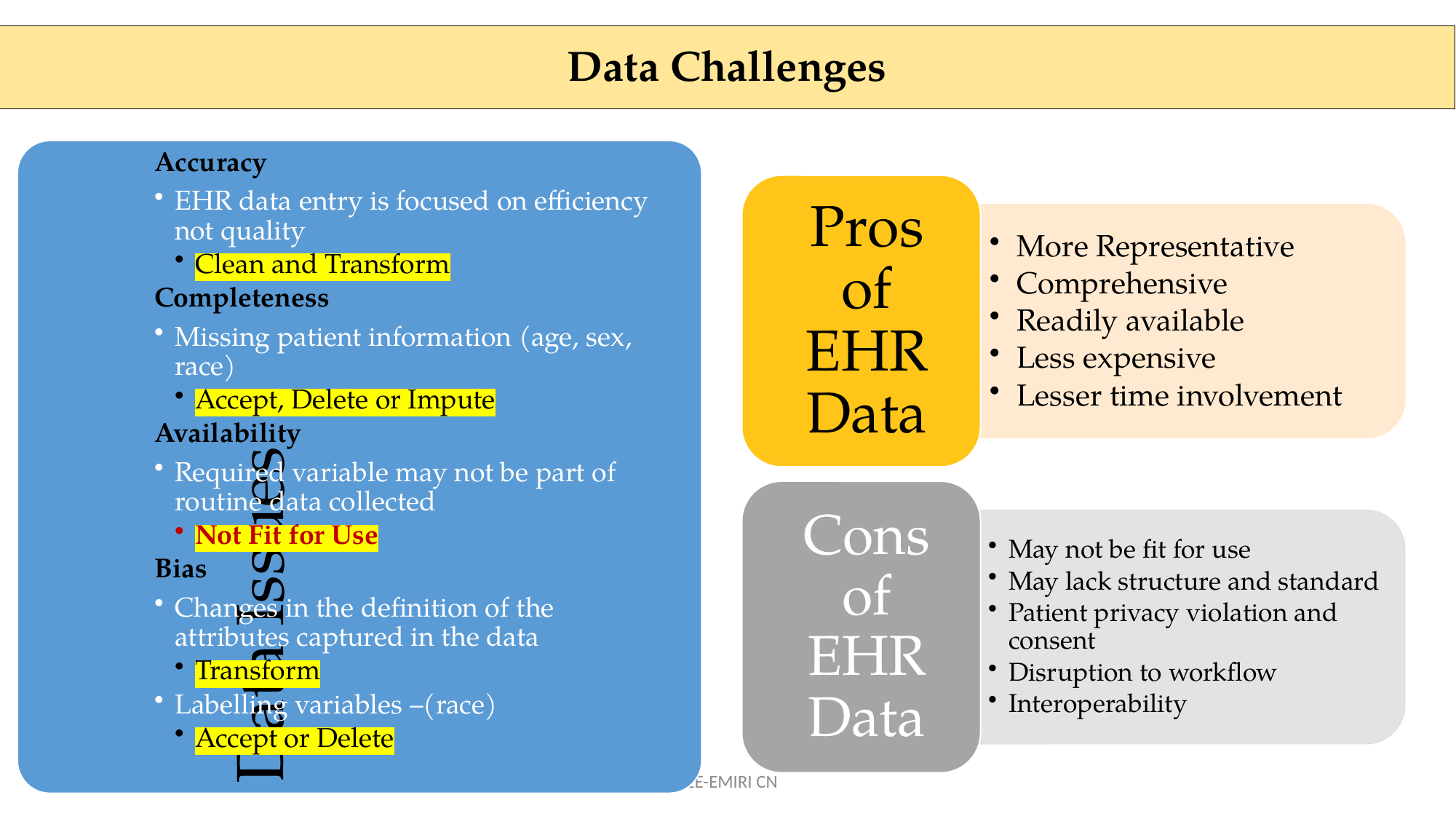

# Data Challenges
Data Issues
Accuracy
EHR data entry is focused on efficiency not quality
Clean and Transform
Completeness
Missing patient information (age, sex, race)
Accept, Delete or Impute
Availability
Required variable may not be part of routine data collected
Not Fit for Use
Bias
Changes in the definition of the attributes captured in the data
Transform
Labelling variables –(race)
Accept or Delete
More Representative
Comprehensive
Readily available
Less expensive
Lesser time involvement
Pros of EHR Data
May not be fit for use
May lack structure and standard
Patient privacy violation and consent
Disruption to workflow
Interoperability
Cons of EHR Data
EZE-EMIRI CN